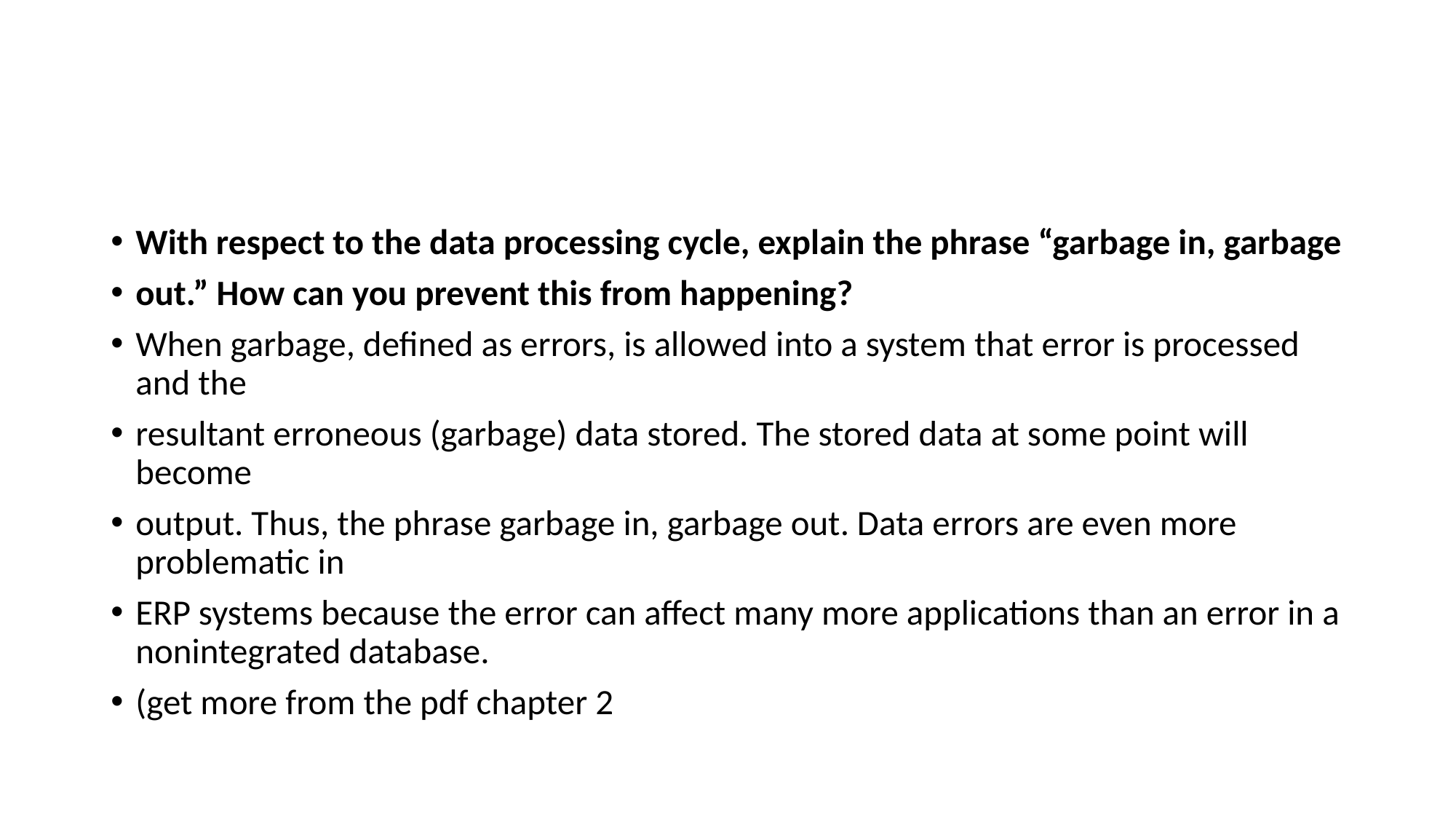

#
With respect to the data processing cycle, explain the phrase “garbage in, garbage
out.” How can you prevent this from happening?
When garbage, defined as errors, is allowed into a system that error is processed and the
resultant erroneous (garbage) data stored. The stored data at some point will become
output. Thus, the phrase garbage in, garbage out. Data errors are even more problematic in
ERP systems because the error can affect many more applications than an error in a nonintegrated database.
(get more from the pdf chapter 2